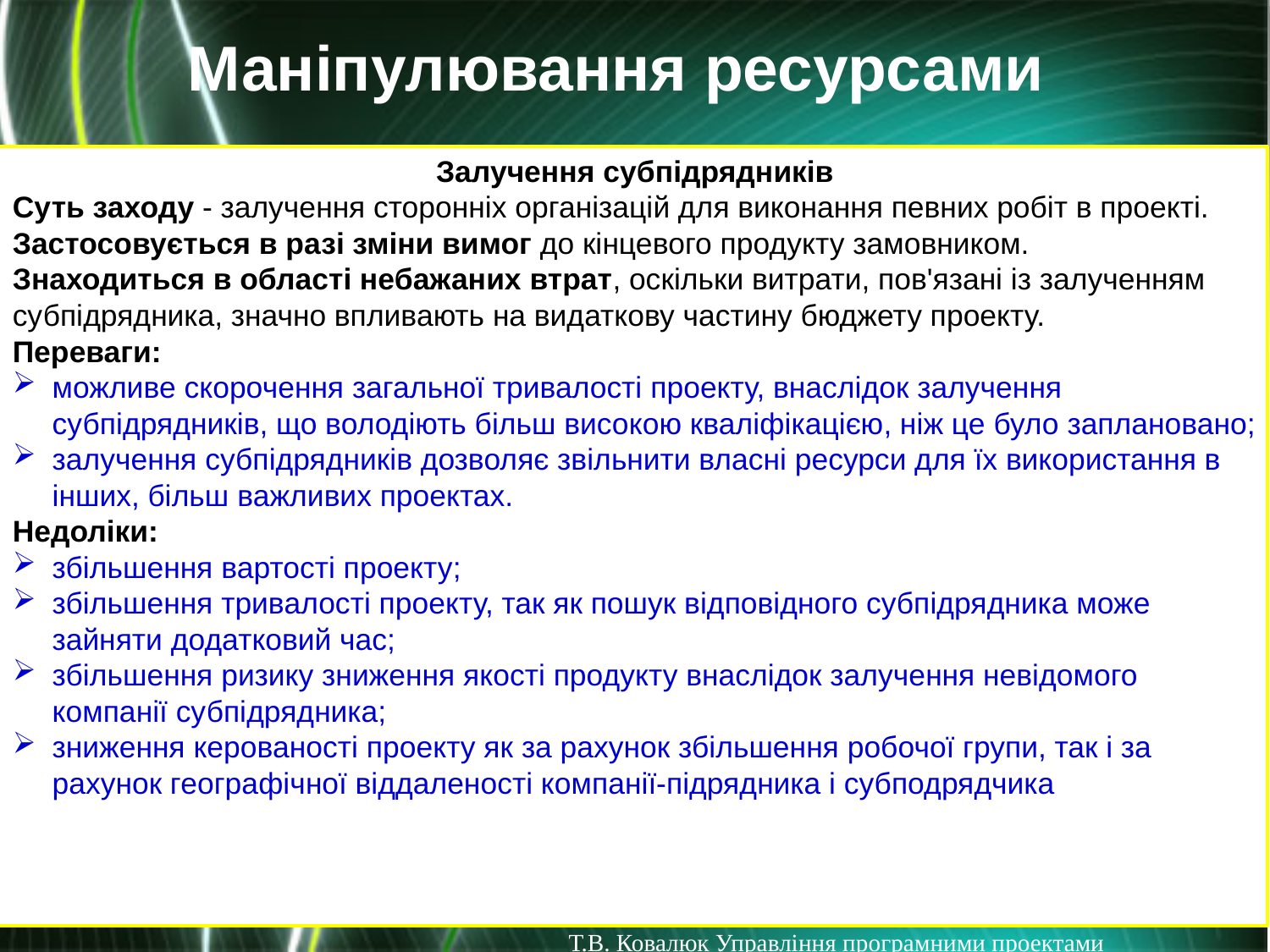

Маніпулювання ресурсами
Залучення субпідрядників
Суть заходу - залучення сторонніх організацій для виконання певних робіт в проекті.
Застосовується в разі зміни вимог до кінцевого продукту замовником.
Знаходиться в області небажаних втрат, оскільки витрати, пов'язані із залученням субпідрядника, значно впливають на видаткову частину бюджету проекту.
Переваги:
можливе скорочення загальної тривалості проекту, внаслідок залучення субпідрядників, що володіють більш високою кваліфікацією, ніж це було заплановано;
залучення субпідрядників дозволяє звільнити власні ресурси для їх використання в інших, більш важливих проектах.
Недоліки:
збільшення вартості проекту;
збільшення тривалості проекту, так як пошук відповідного субпідрядника може зайняти додатковий час;
збільшення ризику зниження якості продукту внаслідок залучення невідомого компанії субпідрядника;
зниження керованості проекту як за рахунок збільшення робочої групи, так і за рахунок географічної віддаленості компанії-підрядника і субподрядчика